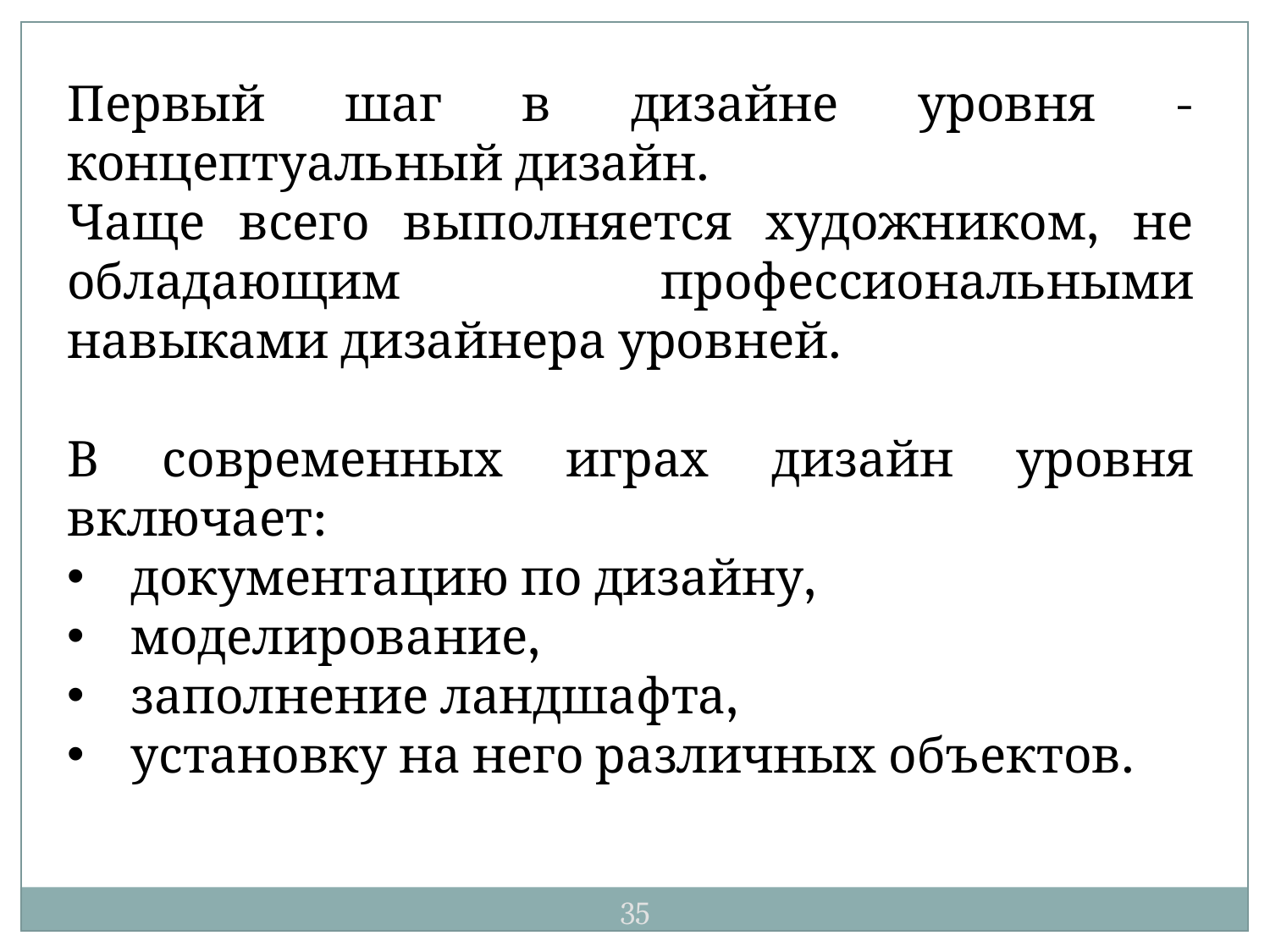

Первый шаг в дизайне уровня - концептуальный дизайн.
Чаще всего выполняется художником, не обладающим профессиональными навыками дизайнера уровней.

В современных играх дизайн уровня включает:
документацию по дизайну,
моделирование,
заполнение ландшафта,
установку на него различных объектов.
35